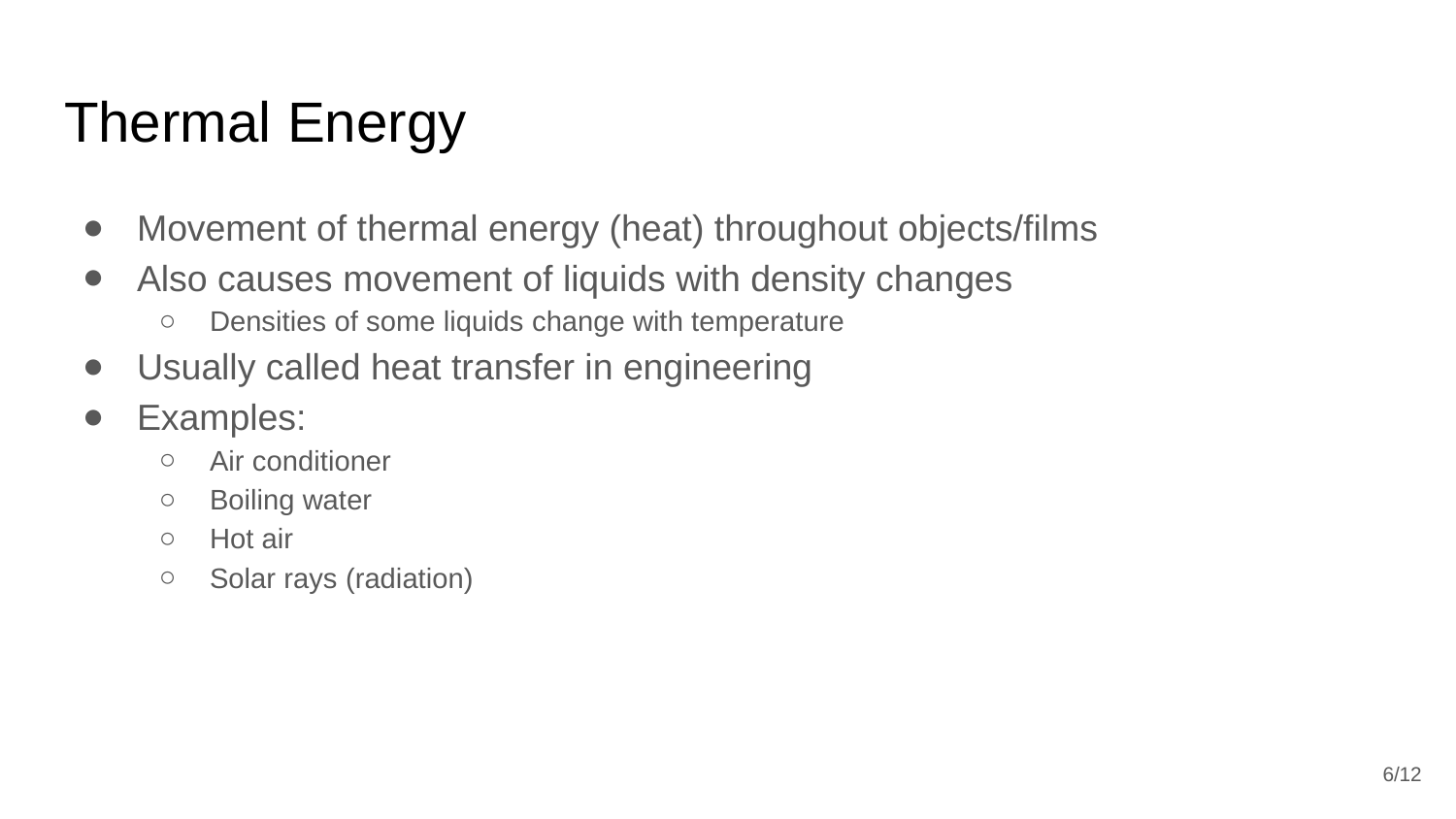

# Thermal Energy
Movement of thermal energy (heat) throughout objects/films
Also causes movement of liquids with density changes
Densities of some liquids change with temperature
Usually called heat transfer in engineering
Examples:
Air conditioner
Boiling water
Hot air
Solar rays (radiation)
6/12